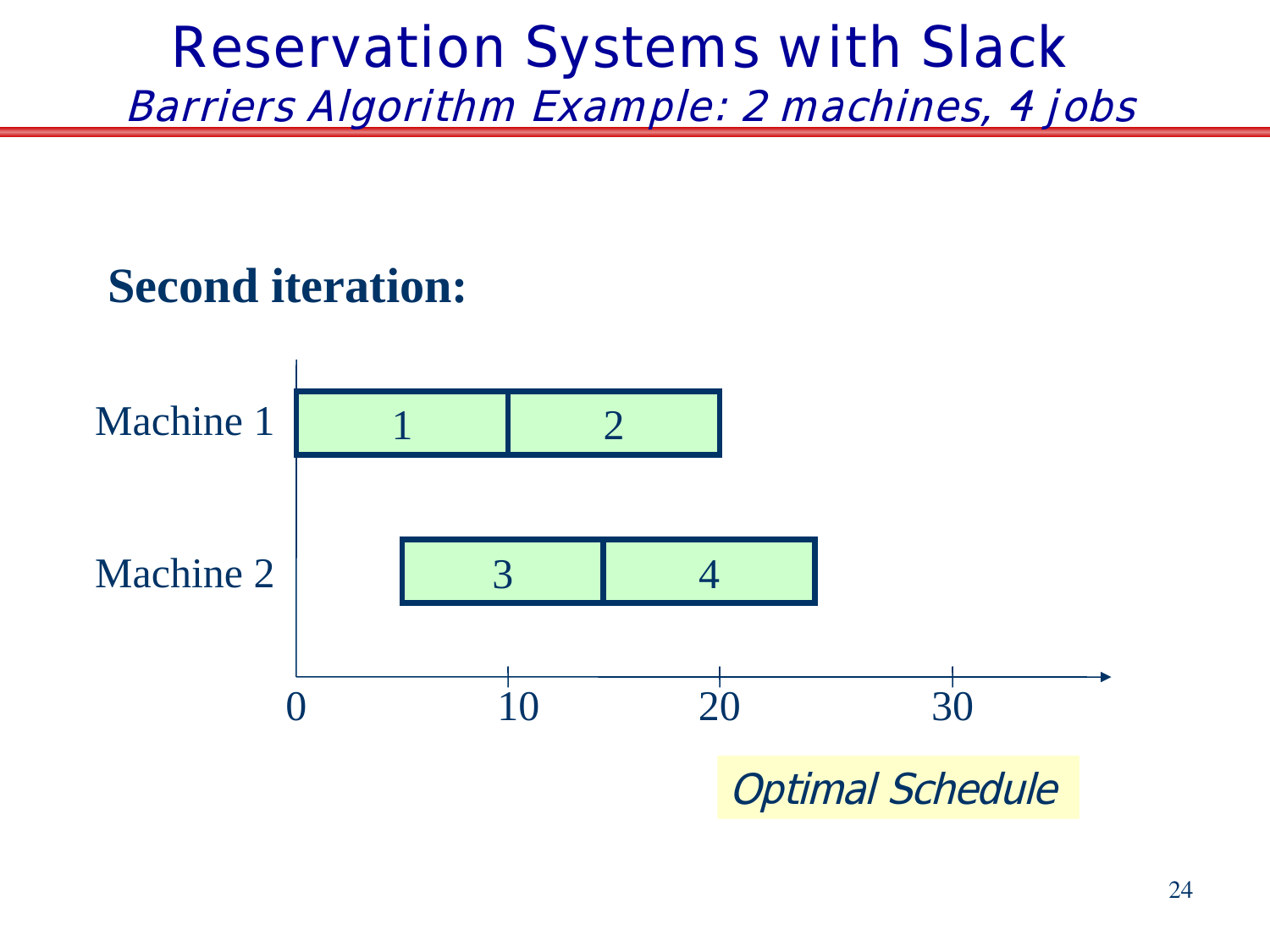

Reservation Systems with Slack
Barriers Algorithm Example: 2 machines, 4 jobs
Second iteration:

Machine 1

Machine 2
1
2
3
4

0                  10               20                  30

Optimal Schedule
24